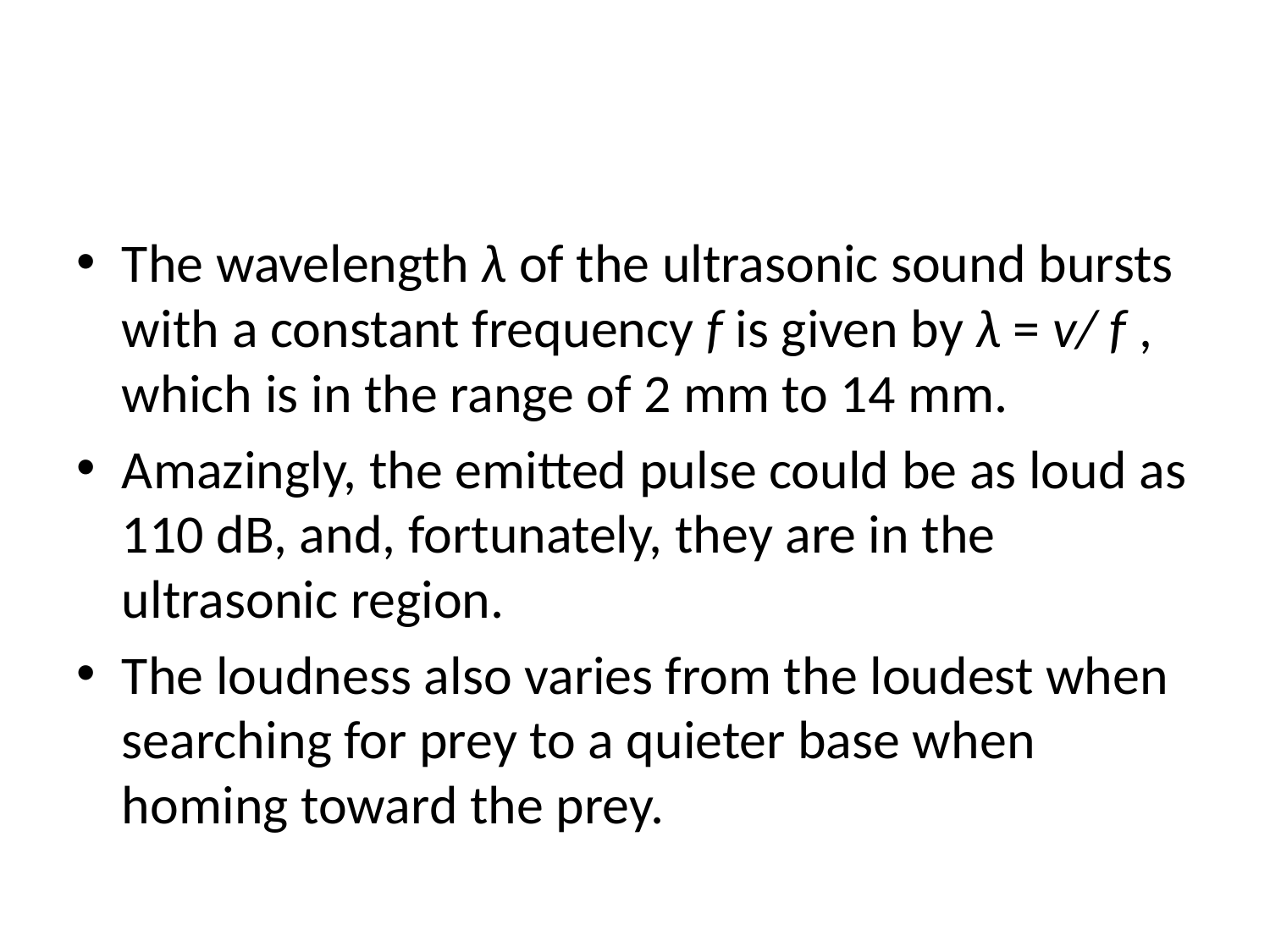

#
The wavelength λ of the ultrasonic sound bursts with a constant frequency f is given by λ = v/ f , which is in the range of 2 mm to 14 mm.
Amazingly, the emitted pulse could be as loud as 110 dB, and, fortunately, they are in the ultrasonic region.
The loudness also varies from the loudest when searching for prey to a quieter base when homing toward the prey.